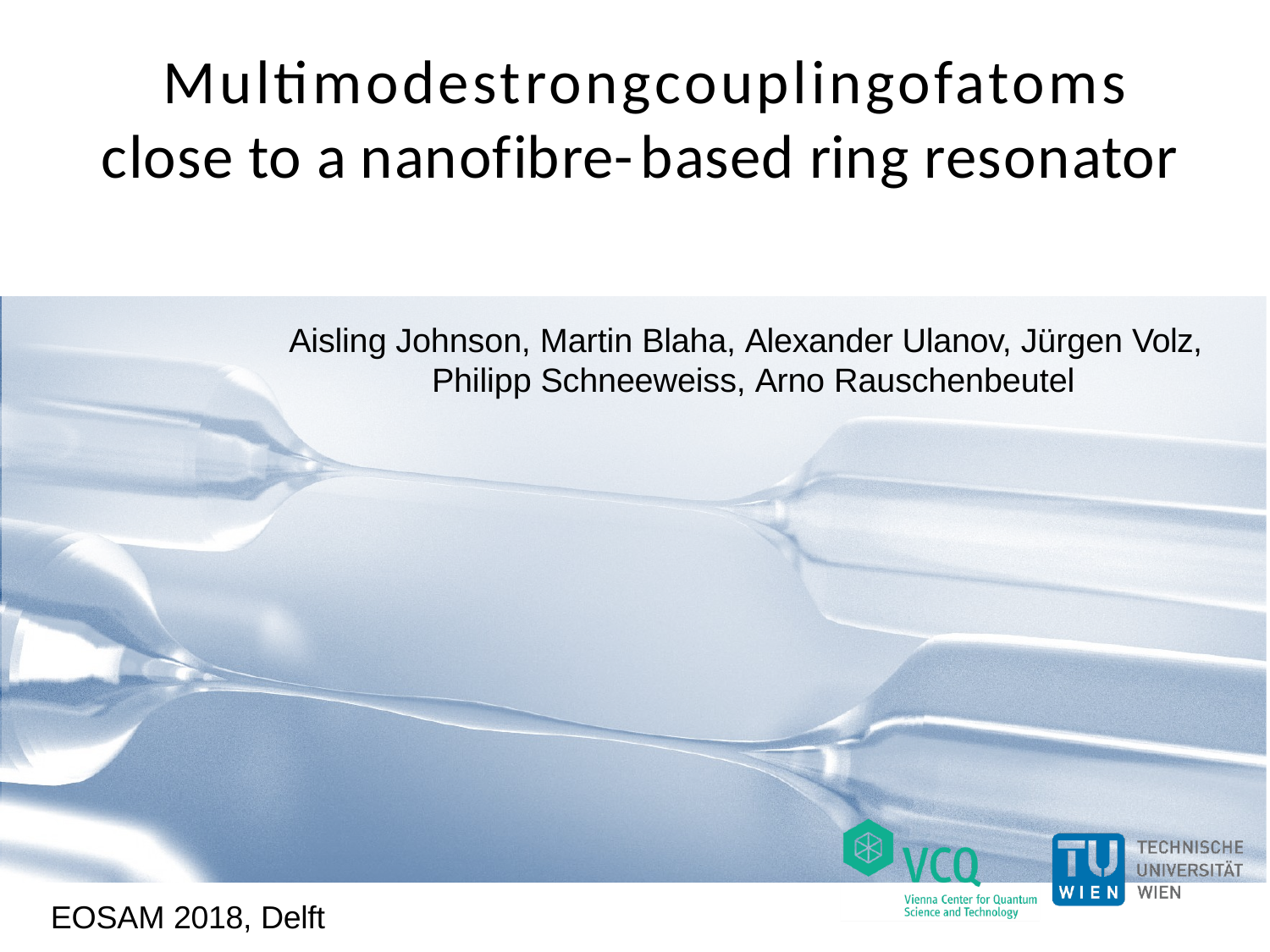

# Multimodestrongcouplingofatoms  closetoananofibre-basedringresonator

Aisling Johnson, Martin Blaha, Alexander Ulanov, Jürgen Volz,  Philipp Schneeweiss, Arno Rauschenbeutel

EOSAM 2018, Delft